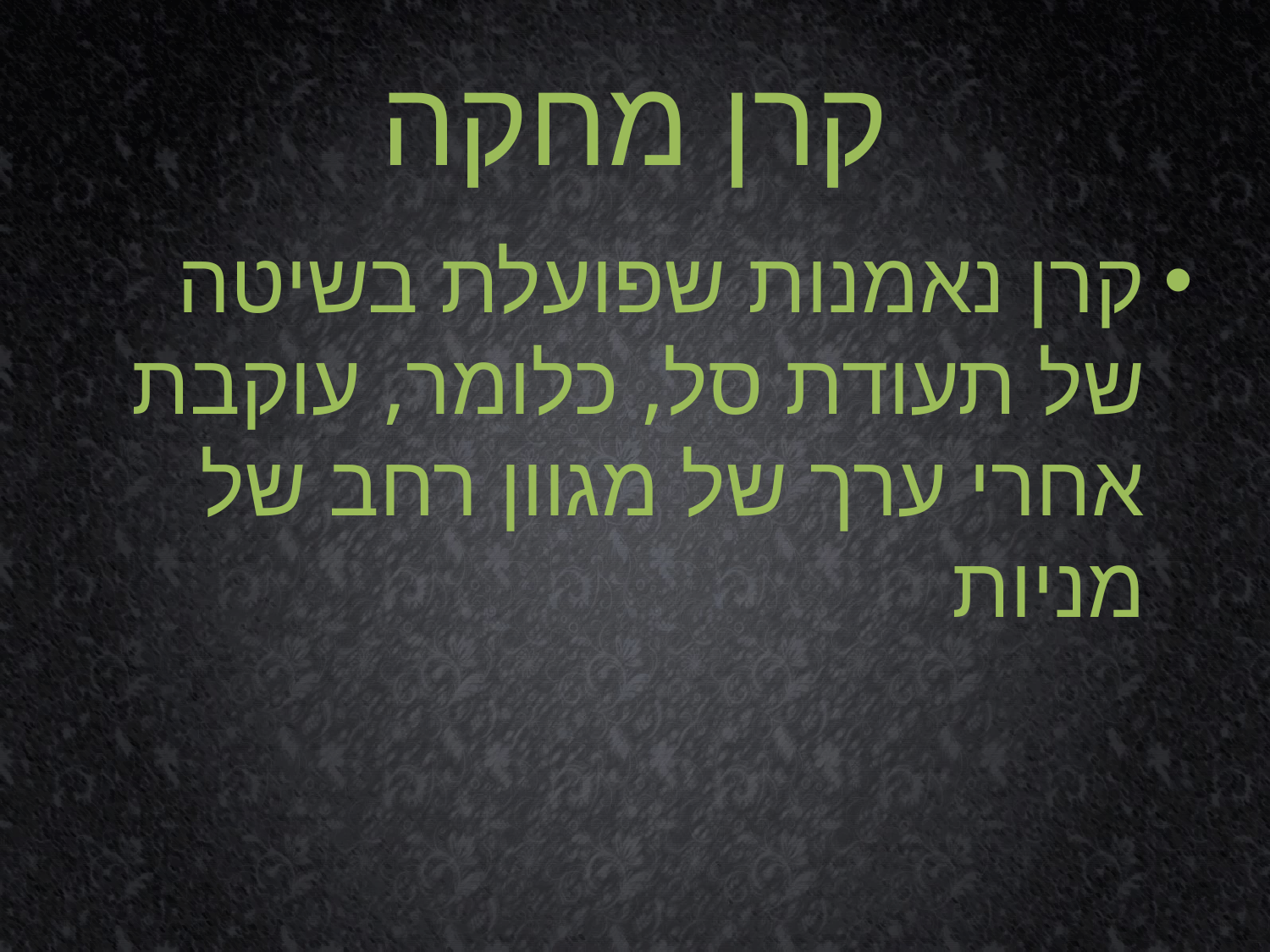

# קרן מחקה
קרן נאמנות שפועלת בשיטה של תעודת סל, כלומר, עוקבת אחרי ערך של מגוון רחב של מניות